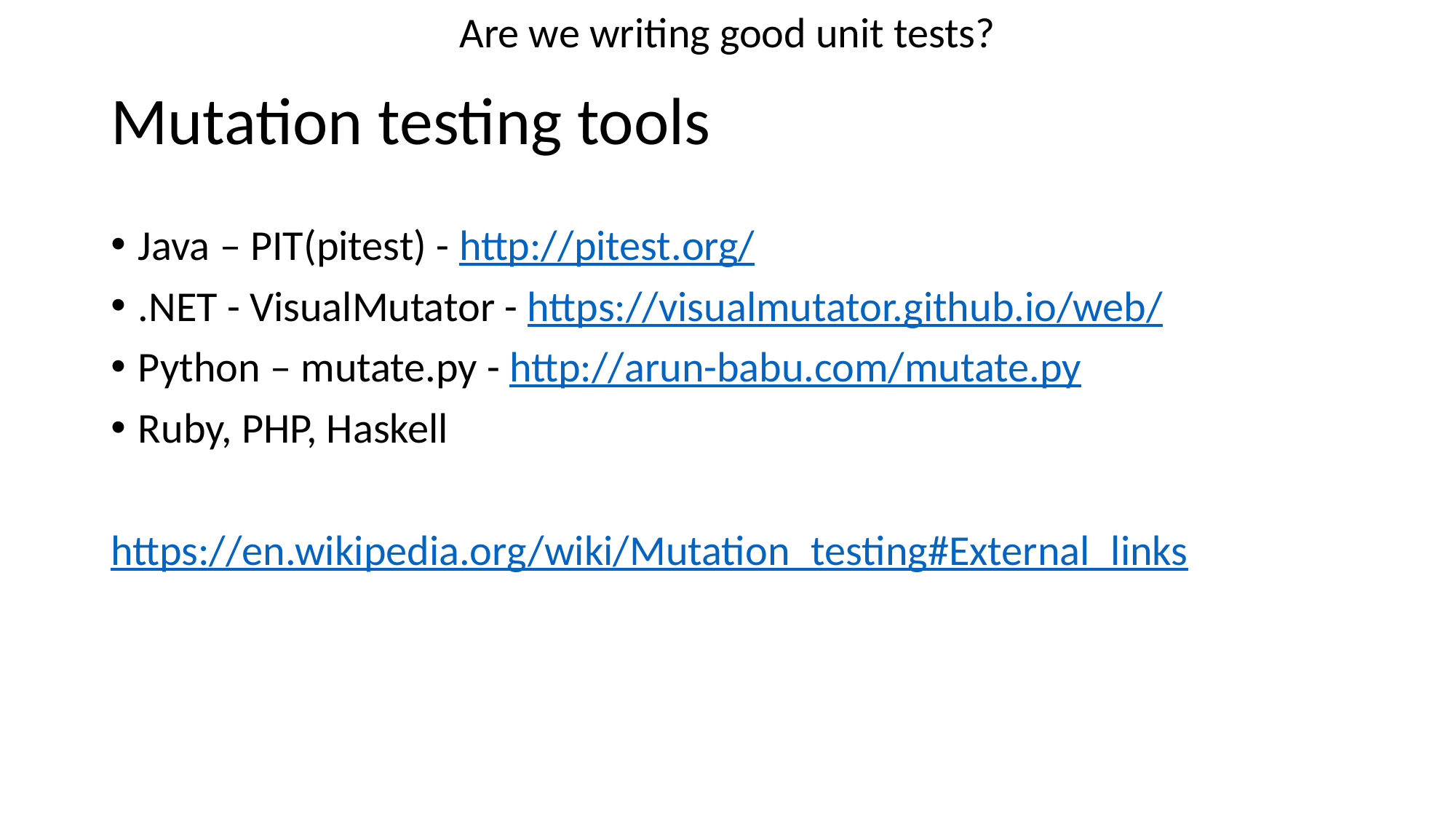

Are we writing good unit tests?
# Mutation testing tools
Java – PIT(pitest) - http://pitest.org/
.NET - VisualMutator - https://visualmutator.github.io/web/
Python – mutate.py - http://arun-babu.com/mutate.py
Ruby, PHP, Haskell

https://en.wikipedia.org/wiki/Mutation_testing#External_links